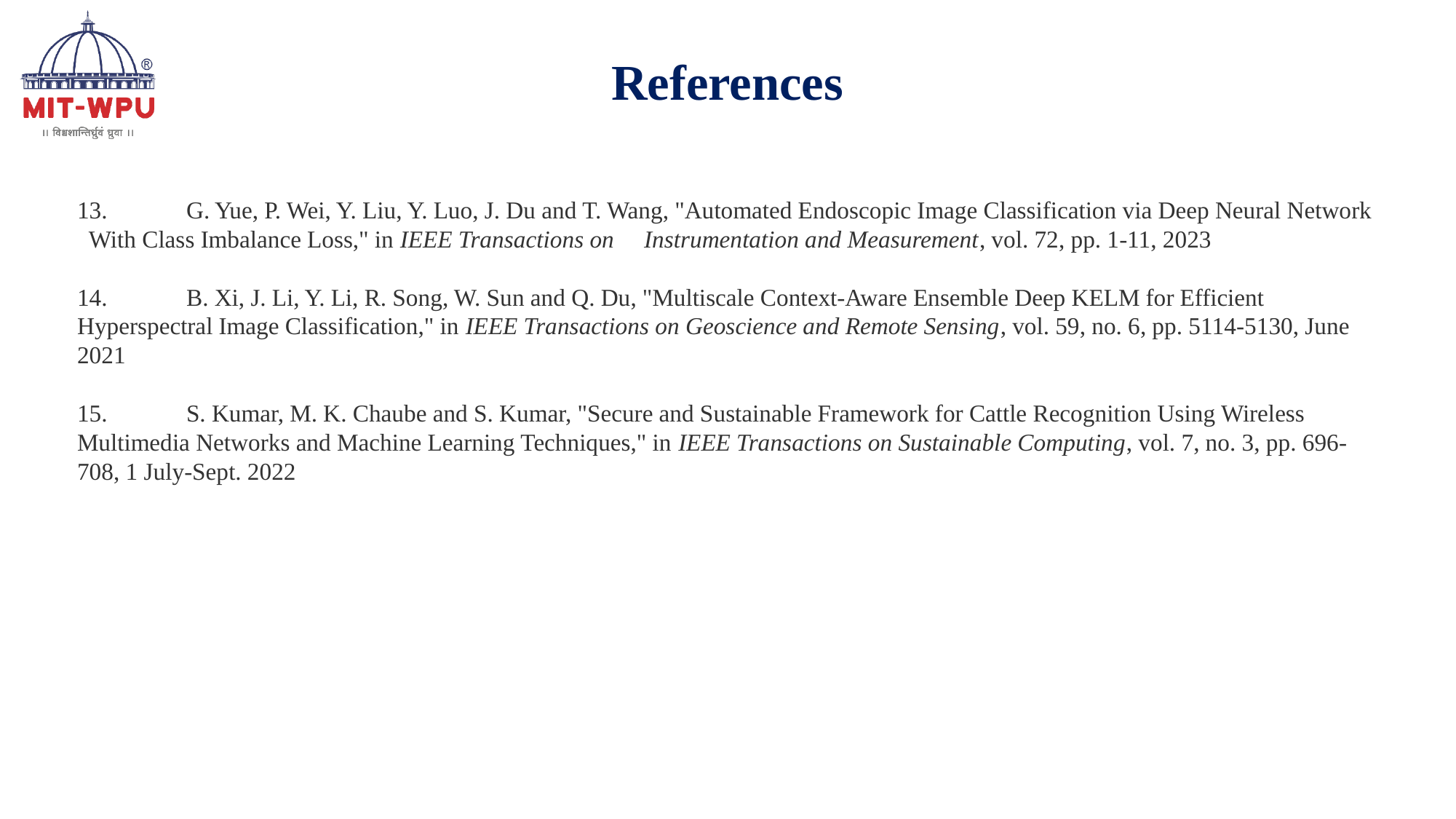

References
13. 	G. Yue, P. Wei, Y. Liu, Y. Luo, J. Du and T. Wang, "Automated Endoscopic Image Classification via Deep Neural Network   With Class Imbalance Loss," in IEEE Transactions on     Instrumentation and Measurement, vol. 72, pp. 1-11, 2023

14. 	B. Xi, J. Li, Y. Li, R. Song, W. Sun and Q. Du, "Multiscale Context-Aware Ensemble Deep KELM for Efficient Hyperspectral Image Classification," in IEEE Transactions on Geoscience and Remote Sensing, vol. 59, no. 6, pp. 5114-5130, June 2021

15. 	S. Kumar, M. K. Chaube and S. Kumar, "Secure and Sustainable Framework for Cattle Recognition Using Wireless Multimedia Networks and Machine Learning Techniques," in IEEE Transactions on Sustainable Computing, vol. 7, no. 3, pp. 696-708, 1 July-Sept. 2022